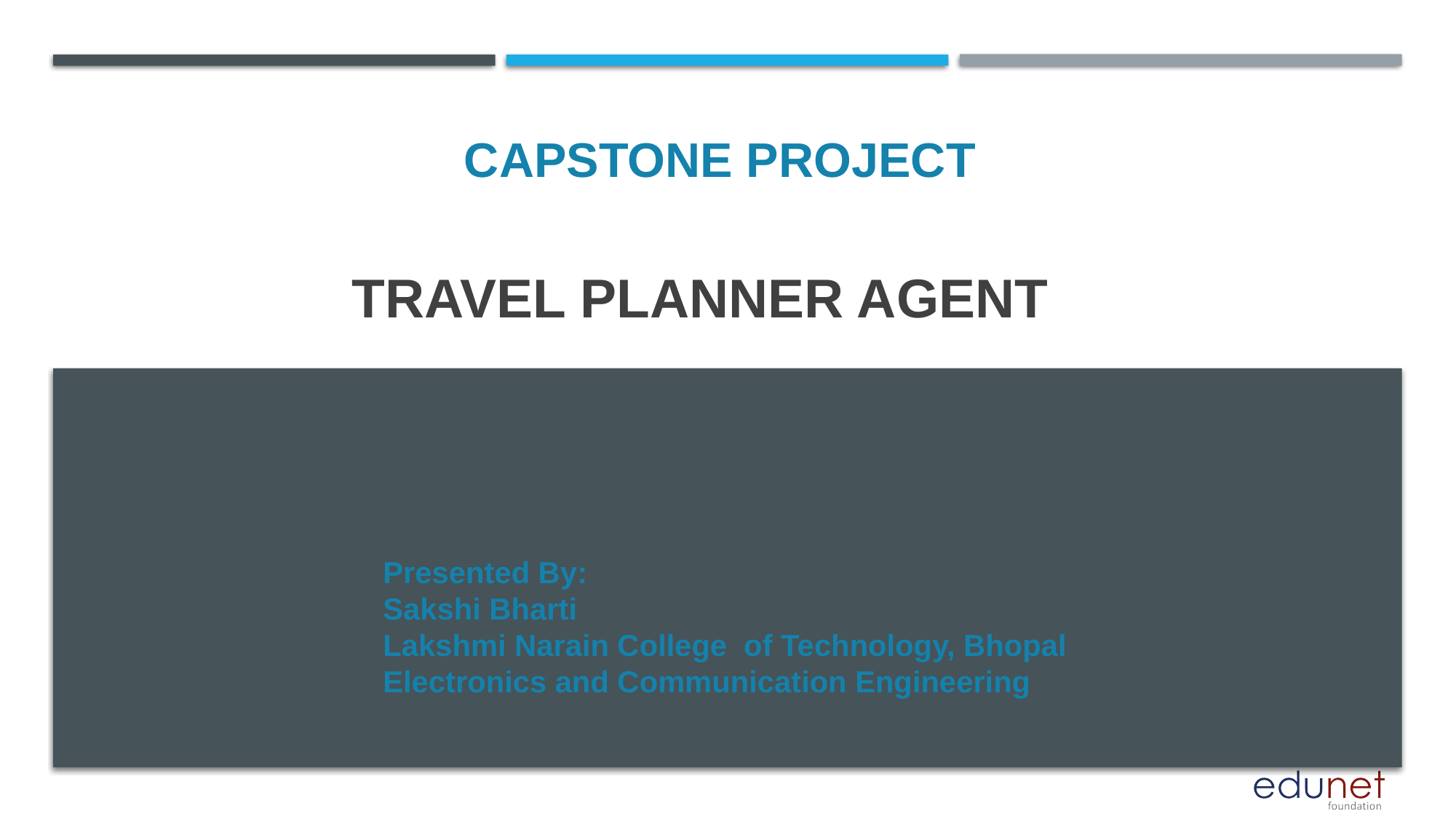

CAPSTONE PROJECT
# Travel Planner Agent
Presented By:
Sakshi Bharti
Lakshmi Narain College  of Technology, Bhopal
Electronics and Communication Engineering